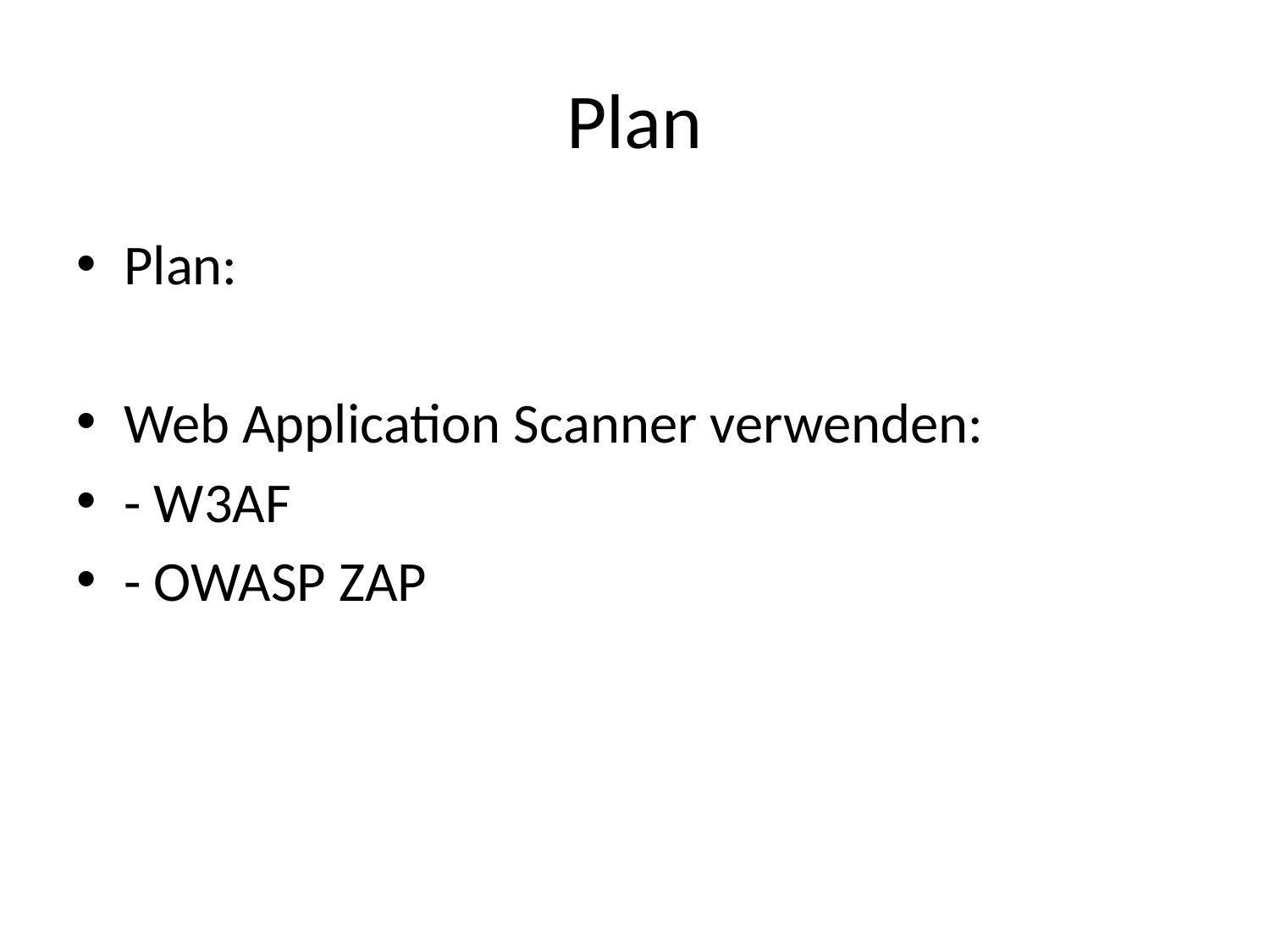

# Plan
Plan:

Web Application Scanner verwenden:
- W3AF
- OWASP ZAP